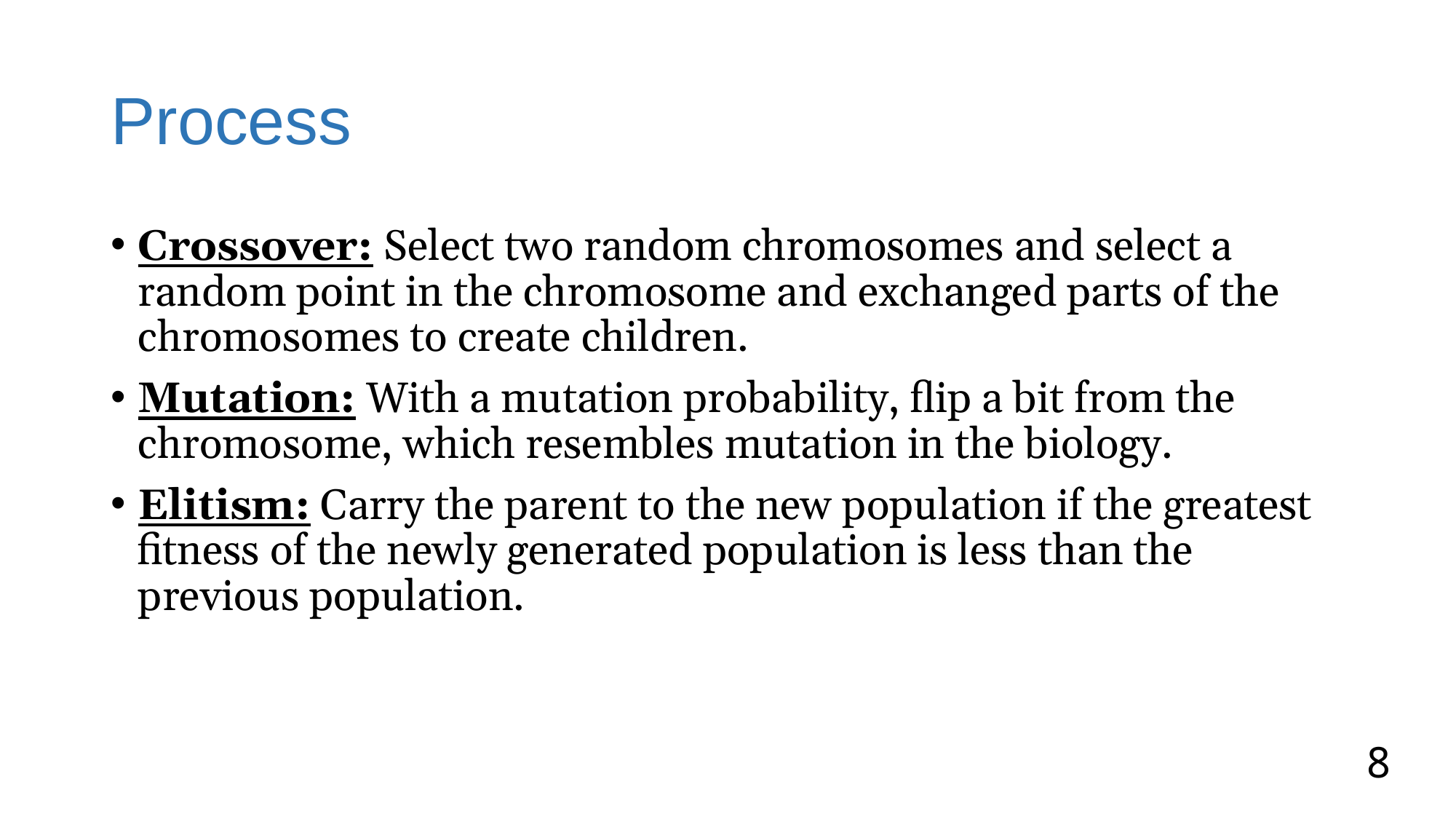

# Process
Crossover: Select two random chromosomes and select a random point in the chromosome and exchanged parts of the chromosomes to create children.
Mutation: With a mutation probability, flip a bit from the chromosome, which resembles mutation in the biology.
Elitism: Carry the parent to the new population if the greatest fitness of the newly generated population is less than the previous population.
8